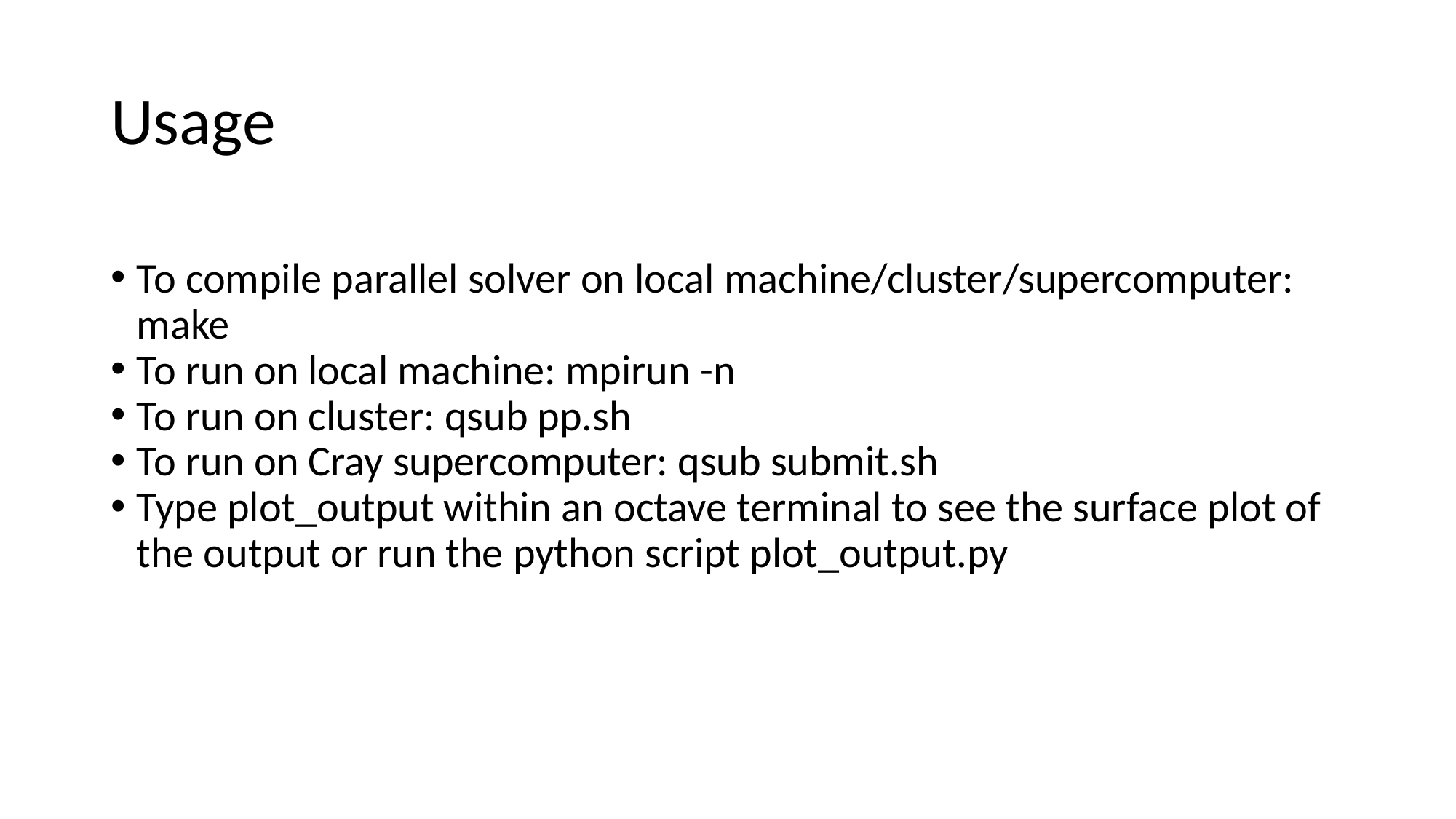

Usage

To compile parallel solver on local machine/cluster/supercomputer: make
To run on local machine: mpirun -n
To run on cluster: qsub pp.sh
To run on Cray supercomputer: qsub submit.sh
Type plot_output within an octave terminal to see the surface plot of the output or run the python script plot_output.py